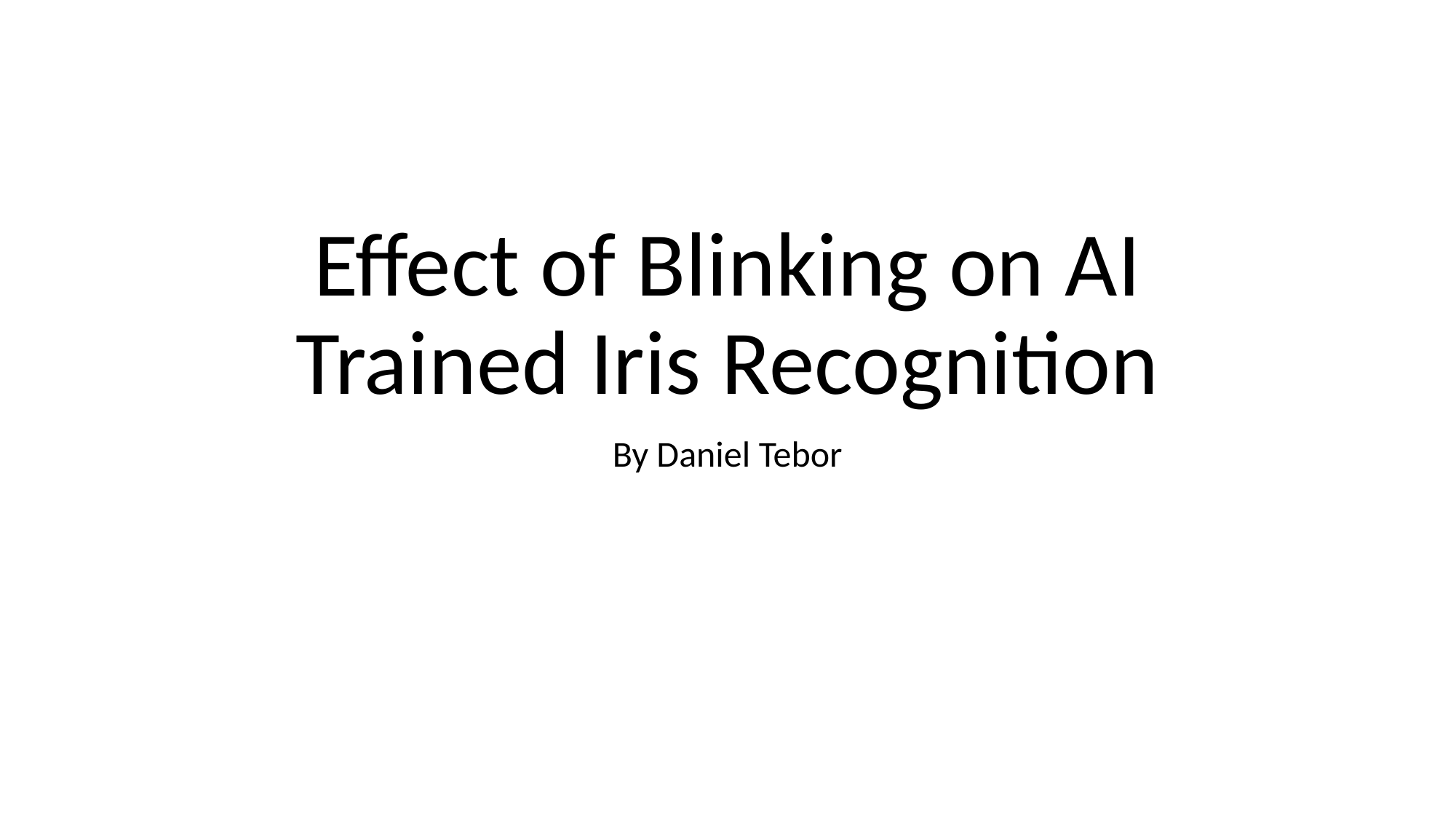

# Effect of Blinking on AI Trained Iris Recognition
By Daniel Tebor